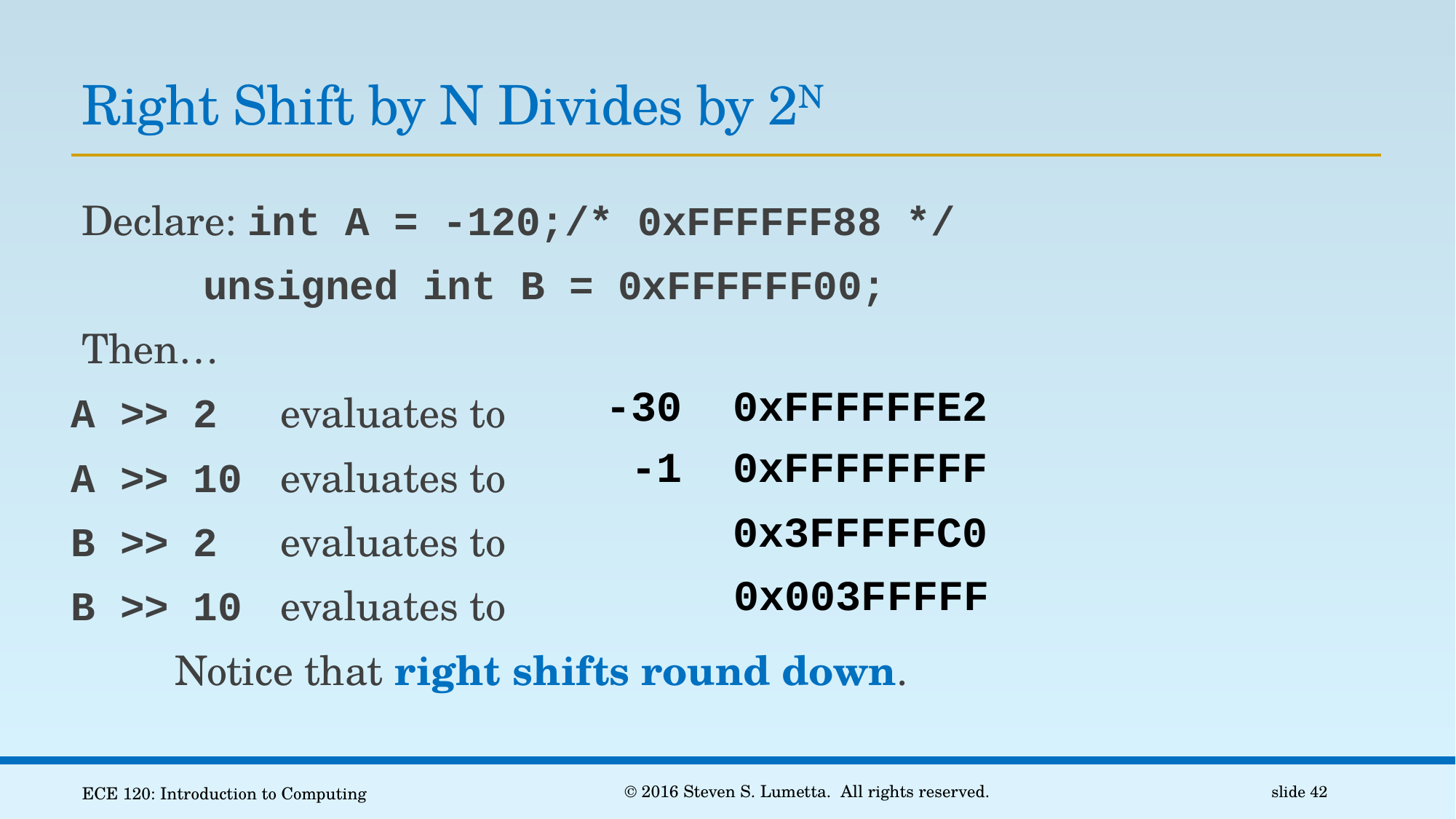

# Right Shift by N Divides by 2N
Declare: int A = -120;/* 0xFFFFFF88 */
     unsigned int B = 0xFFFFFF00;
Then…
A >> 2	evaluates to
A >> 10	evaluates to
B >> 2	evaluates to
B >> 10	evaluates to
Notice that right shifts round down.
 -30  0xFFFFFFE2
  -1  0xFFFFFFFF
      0x3FFFFFC0
      0x003FFFFF
ECE 120: Introduction to Computing
© 2016 Steven S. Lumetta.  All rights reserved.
slide 42